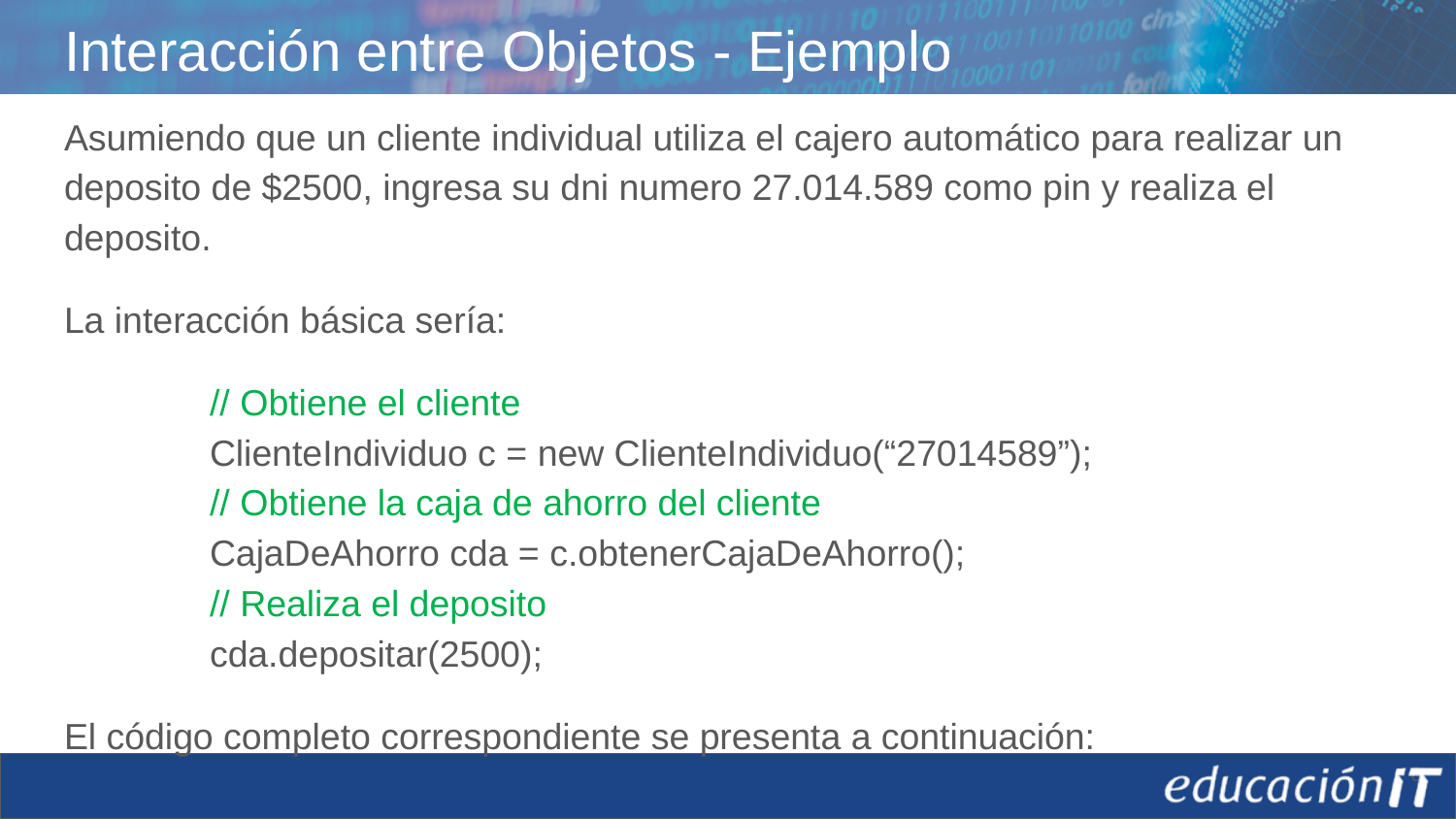

# Interacción entre Objetos - Ejemplo
Asumiendo que un cliente individual utiliza el cajero automático para realizar un deposito de $2500, ingresa su dni numero 27.014.589 como pin y realiza el deposito.
La interacción básica sería:
	// Obtiene el cliente
	ClienteIndividuo c = new ClienteIndividuo(“27014589”);
	// Obtiene la caja de ahorro del cliente
	CajaDeAhorro cda = c.obtenerCajaDeAhorro();
	// Realiza el deposito
	cda.depositar(2500);
El código completo correspondiente se presenta a continuación: